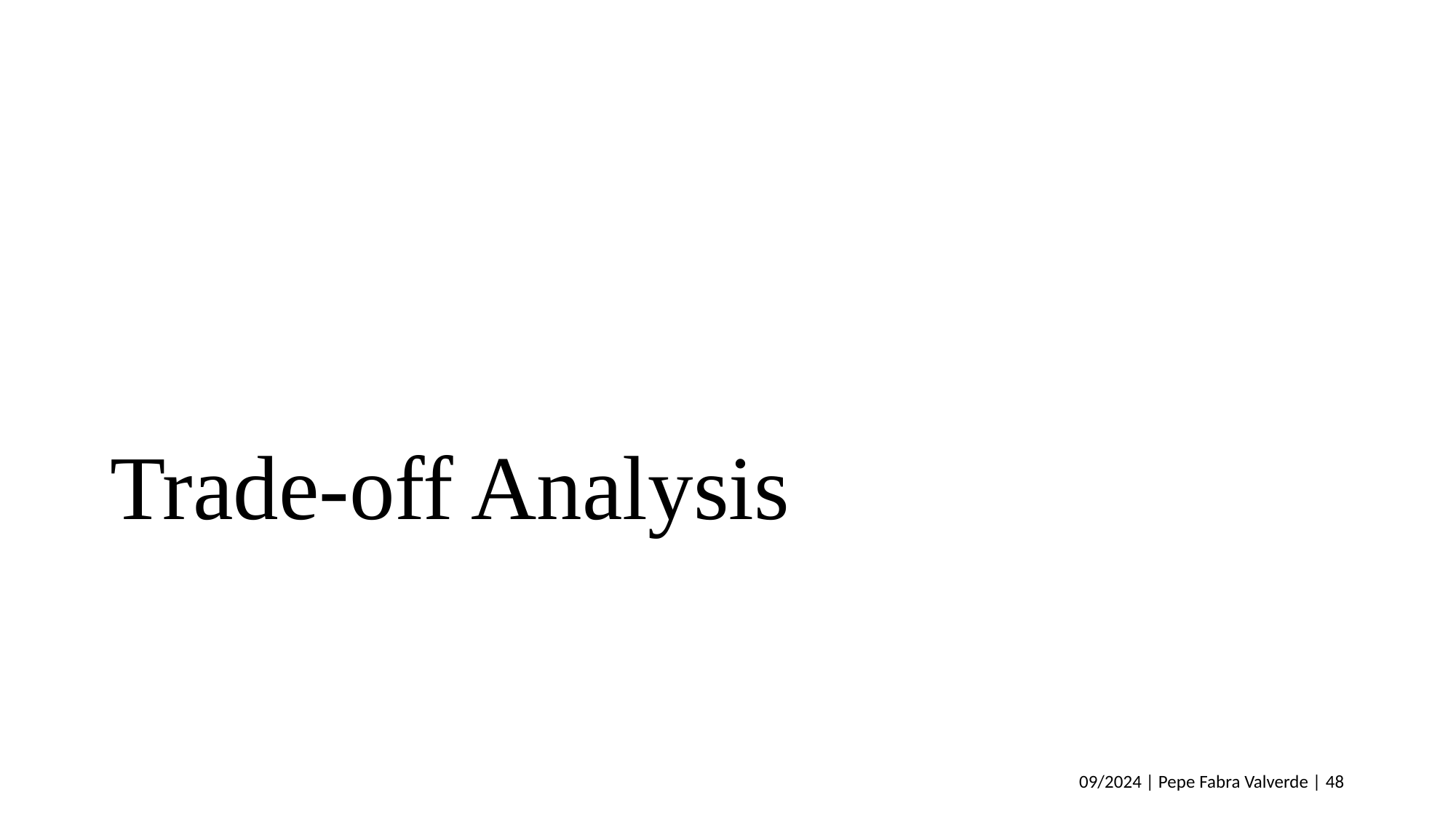

# Trade-off Analysis

09/2024 | Pepe Fabra Valverde | 48